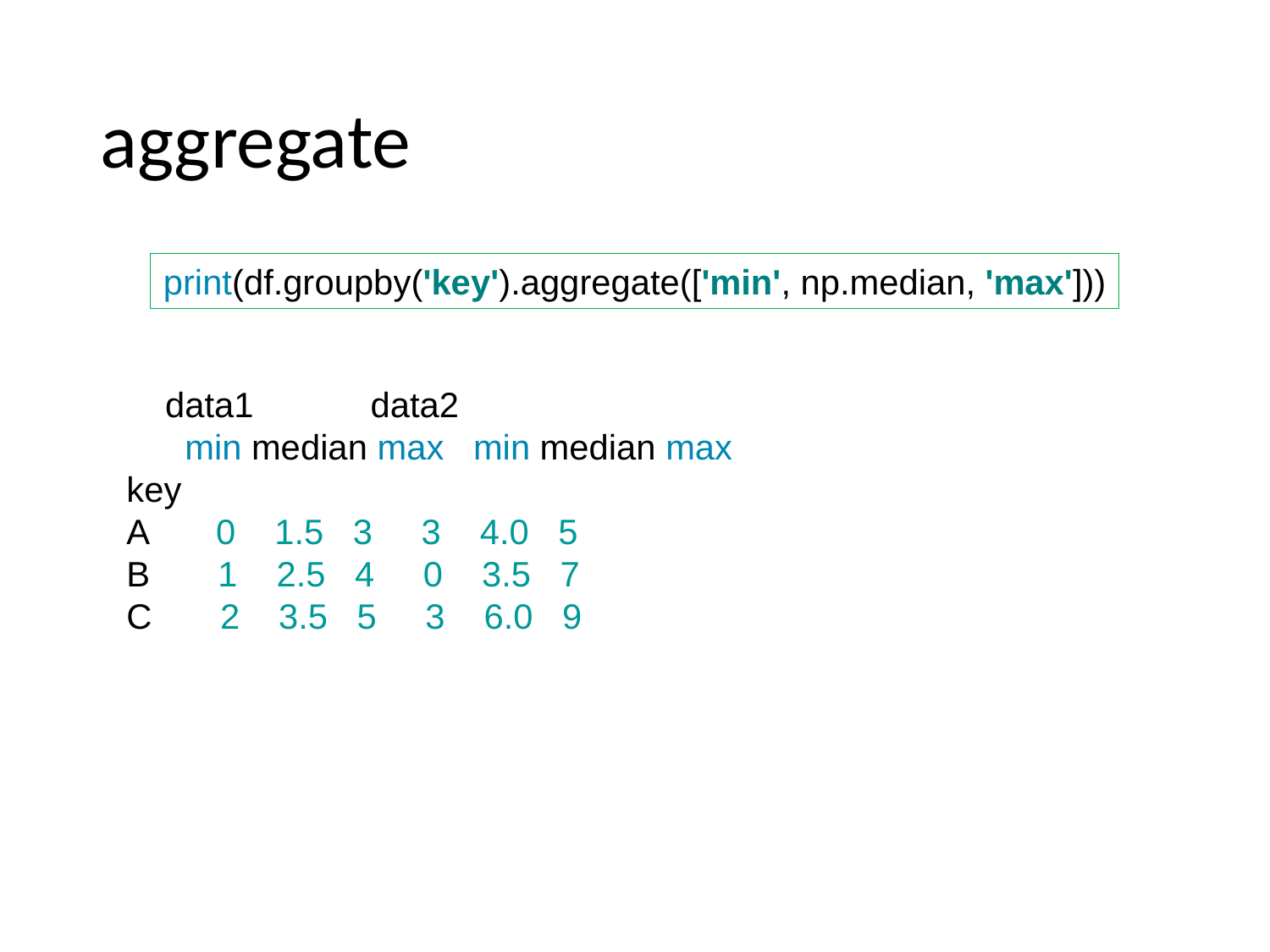

# aggregate
print(df.groupby('key').aggregate(['min', np.median, 'max']))

    data1            data2
      min median max   min median max
key
A       0    1.5   3     3    4.0   5
B       1    2.5   4     0    3.5   7
C       2    3.5   5     3    6.0   9
95